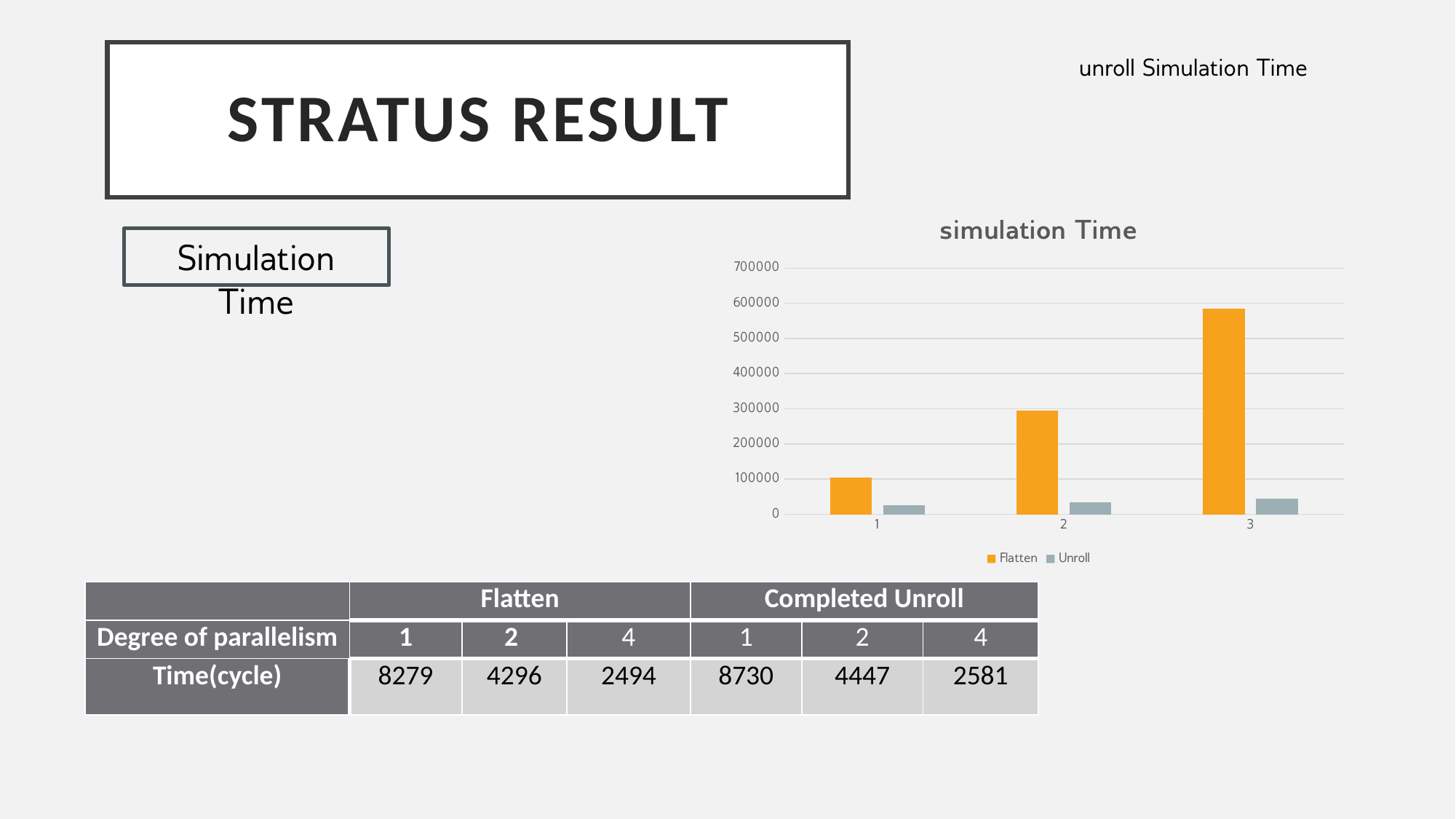

# STRATUS result
unroll Simulation Time

### Chart: simulation Time

| Category |  |  |
|---|---|---|
Simulation Time

|  | Flatten |  |  | Completed Unroll |  |  |
| --- | --- | --- | --- | --- | --- | --- |
| Degree of parallelism | 1 | 2 | 4 | 1 | 2 | 4 |
| Time(cycle) | 8279 | 4296 | 2494 | 8730 | 4447 | 2581 |